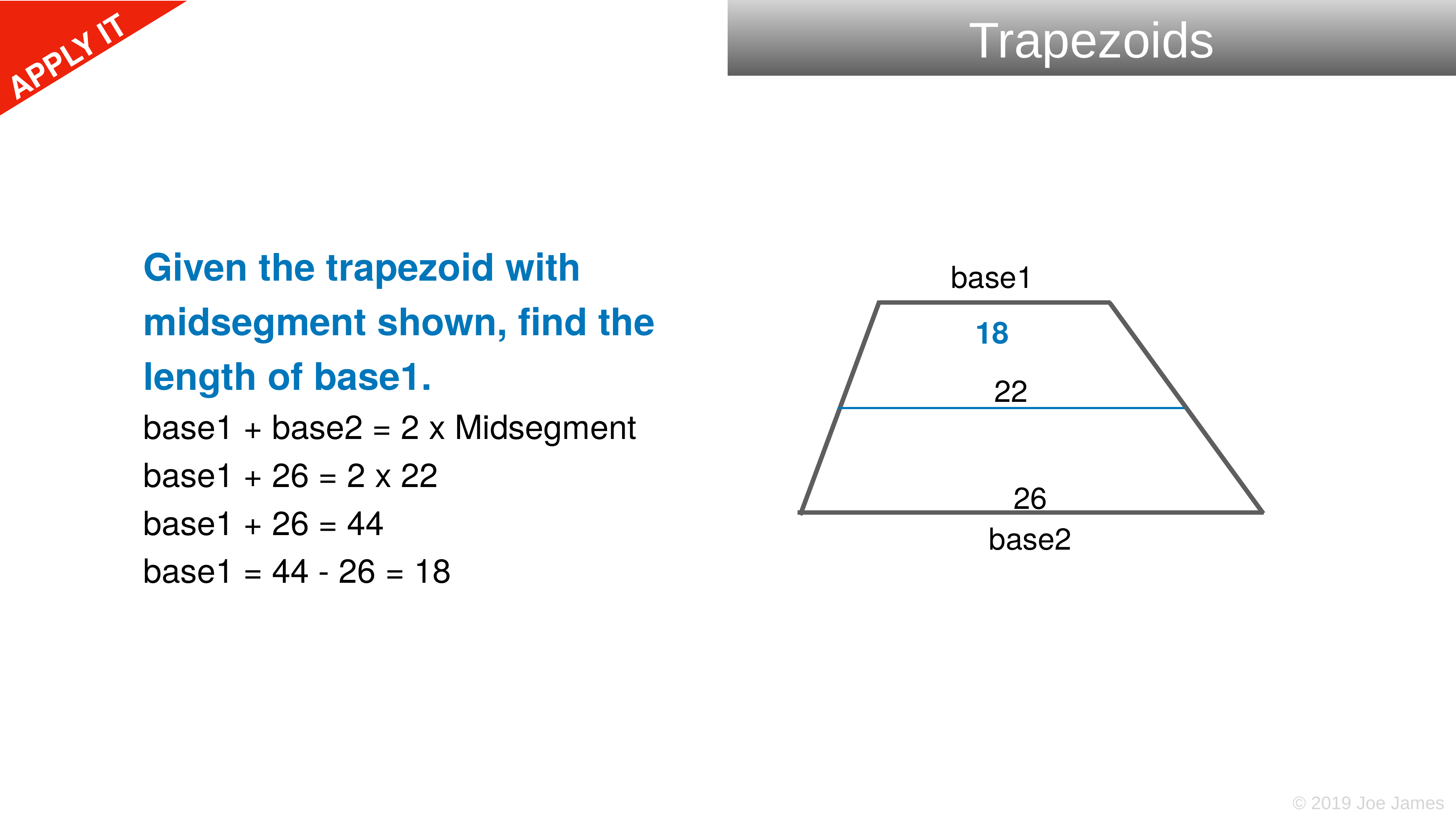

Trapezoids
Given the trapezoid with midsegment shown, find the length of base1.
base1 + base2 = 2 x Midsegment
base1 + 26 = 2 x 22
base1 + 26 = 44
base1 = 44 - 26 = 18
base1

18
22

26
base2